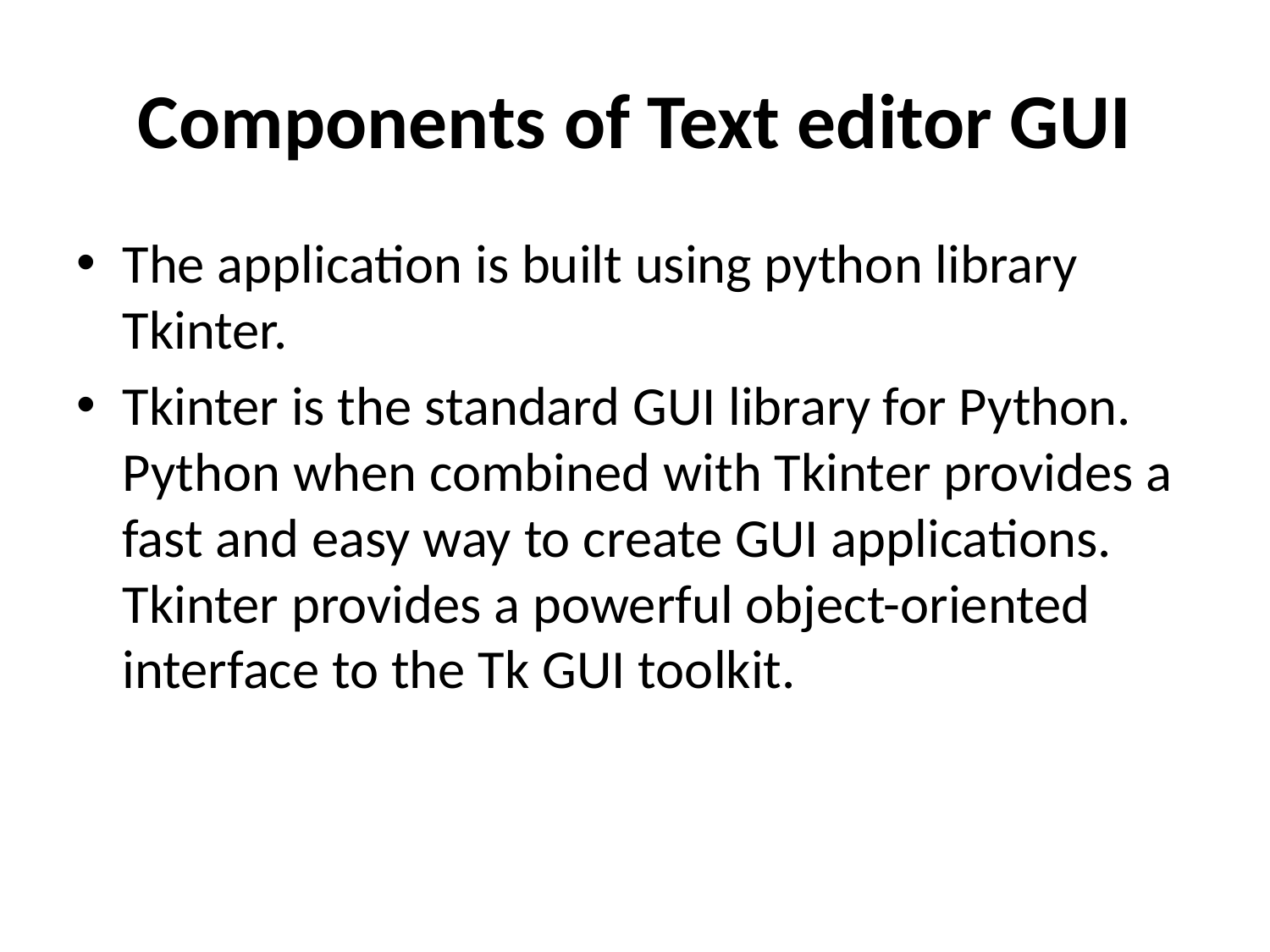

# Components of Text editor GUI
The application is built using python library Tkinter.
Tkinter is the standard GUI library for Python. Python when combined with Tkinter provides a fast and easy way to create GUI applications. Tkinter provides a powerful object-oriented interface to the Tk GUI toolkit.